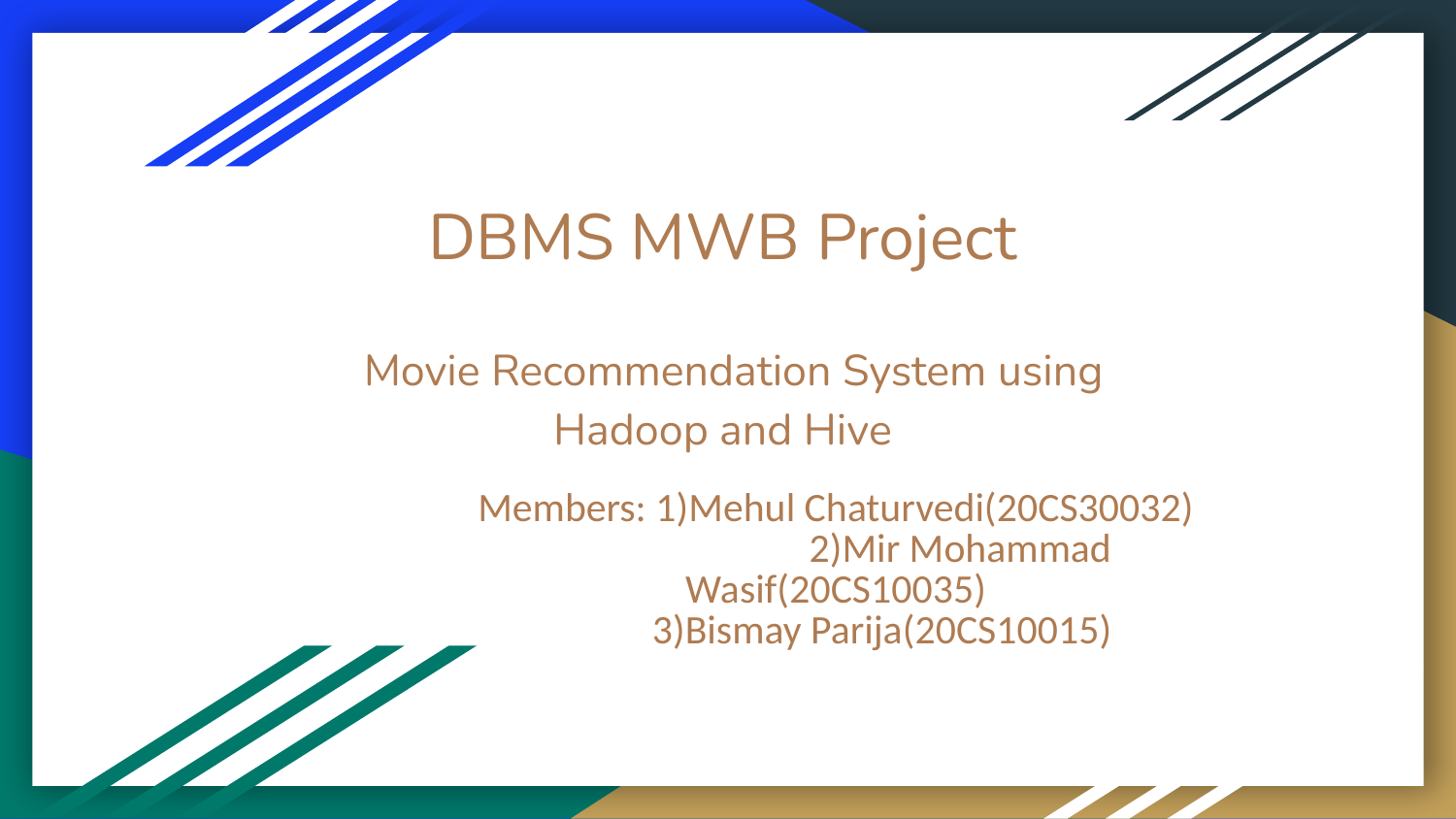

# DBMS MWB Project

  Movie Recommendation System using Hadoop and Hive

Members: 1)Mehul Chaturvedi(20CS30032)
                           2)Mir Mohammad Wasif(20CS10035)
          3)Bismay Parija(20CS10015)